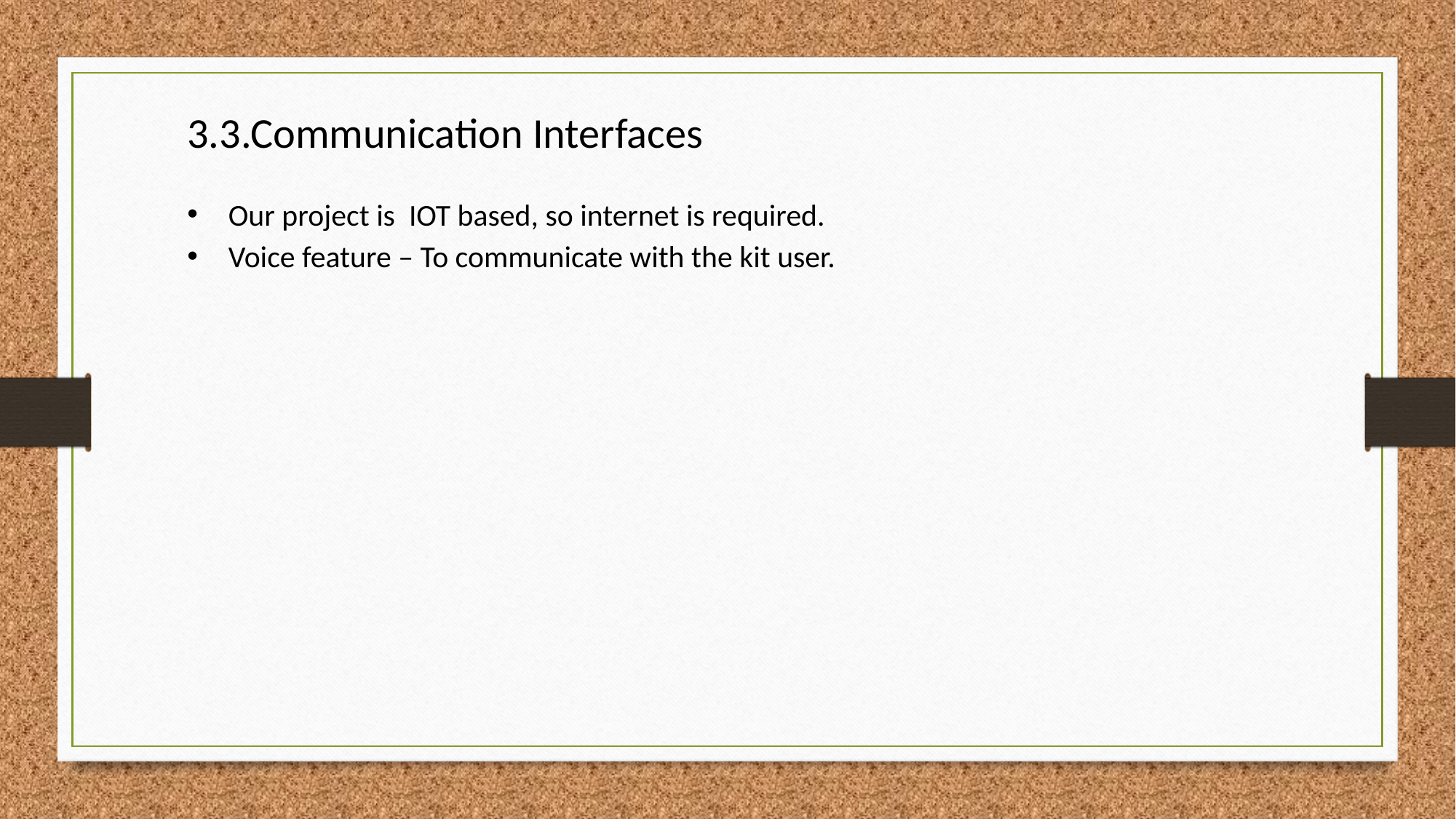

3.3.Communication Interfaces

Our project is  IOT based, so internet is required.
Voice feature – To communicate with the kit user.